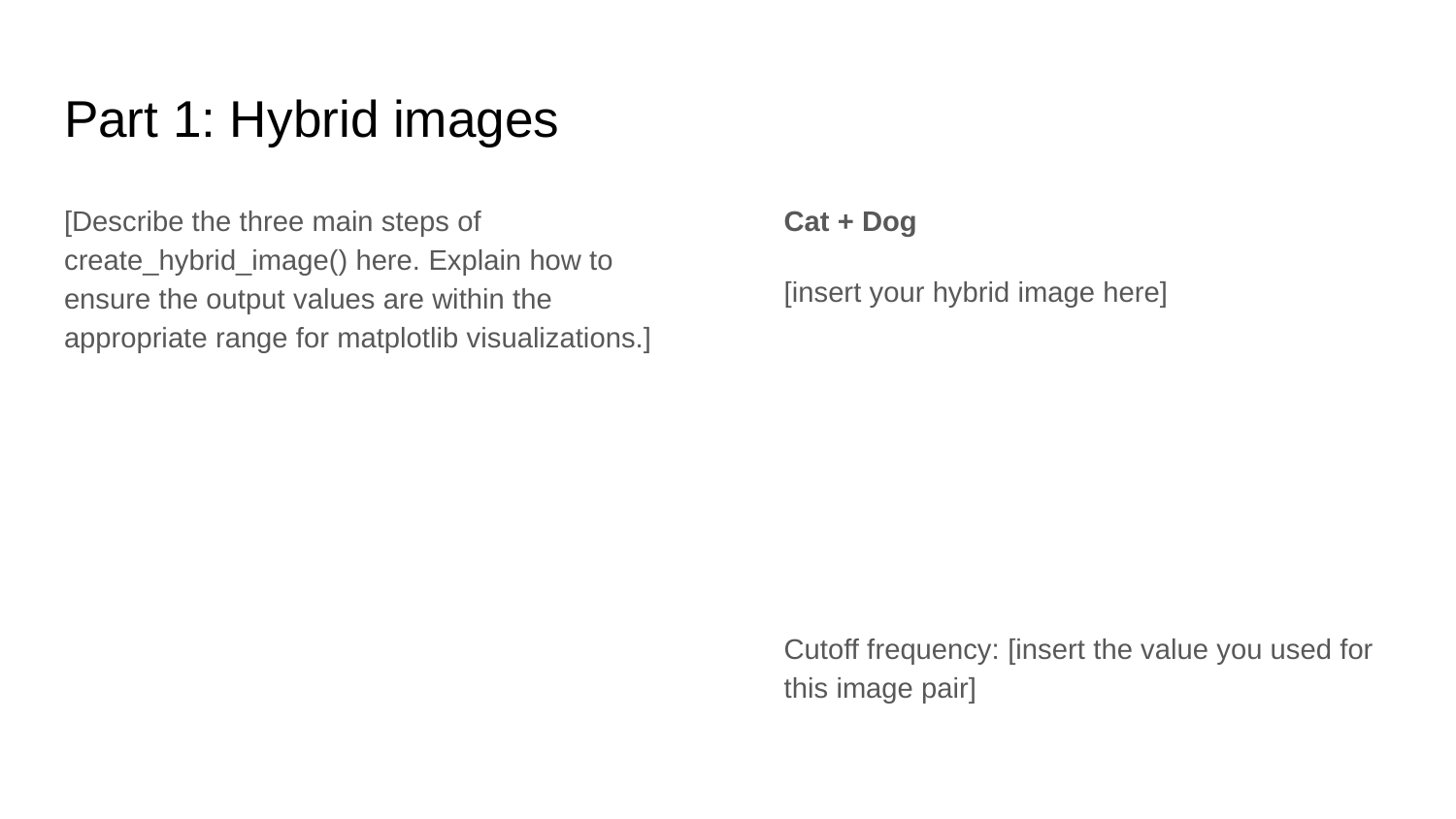

# Part 1: Hybrid images
[Describe the three main steps of create_hybrid_image() here. Explain how to ensure the output values are within the appropriate range for matplotlib visualizations.]
Cat + Dog
[insert your hybrid image here]

Cutoff frequency: [insert the value you used for this image pair]